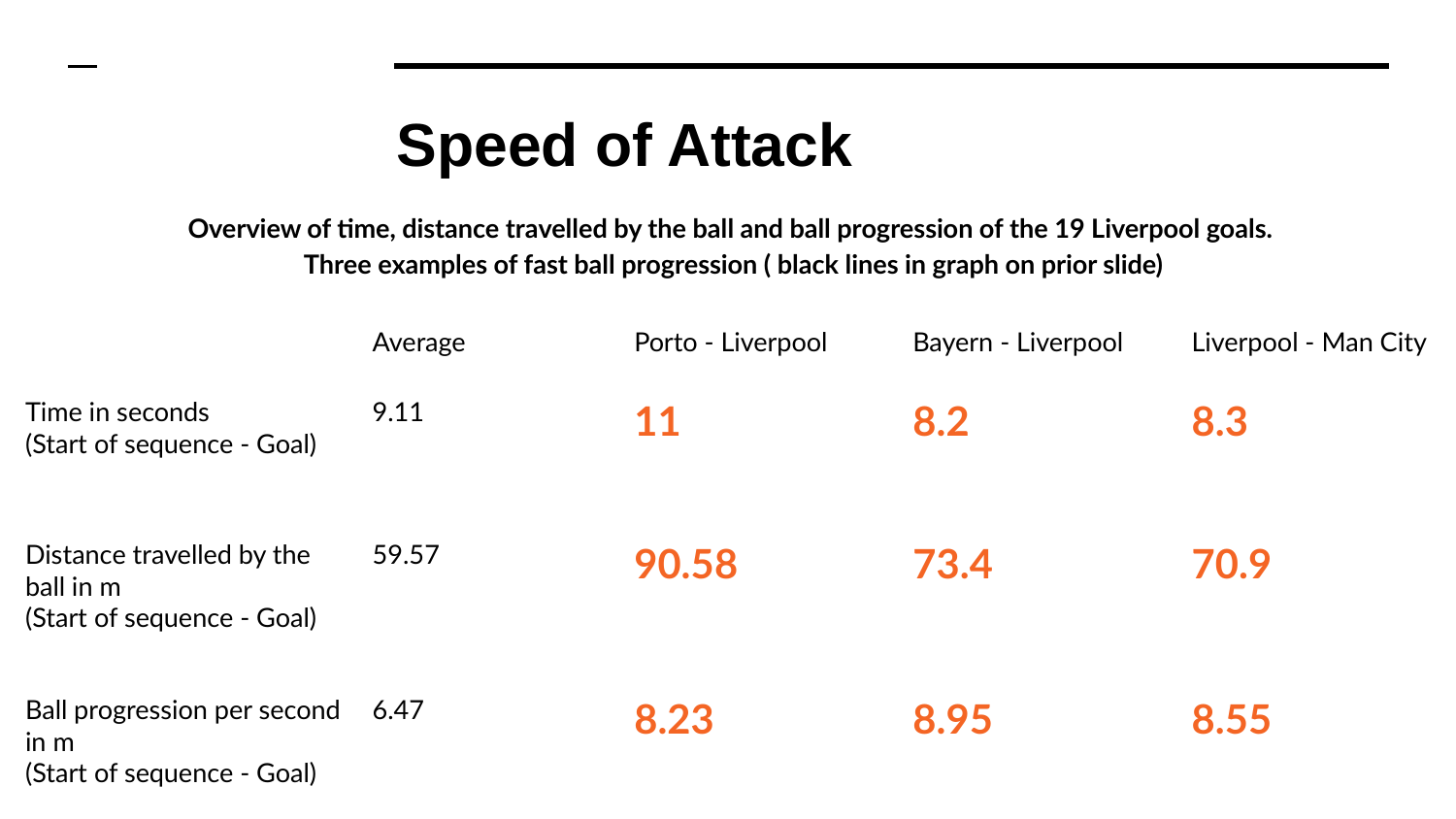

# Speed of Attack
| Overview of time, distance travelled by the ball and ball progression of the 19 Liverpool goals. Three examples of fast ball progression ( black lines in graph on prior slide) |  |  |  |  |
| --- | --- | --- | --- | --- |
|  | Average | Porto - Liverpool | Bayern - Liverpool | Liverpool - Man City |
| Time in seconds (Start of sequence - Goal) | 9.11 | 11 | 8.2 | 8.3 |
| Distance travelled by the ball in m (Start of sequence - Goal) | 59.57 | 90.58 | 73.4 | 70.9 |
| Ball progression per second in m (Start of sequence - Goal) | 6.47 | 8.23 | 8.95 | 8.55 |
Counter Attacks and Long Balls